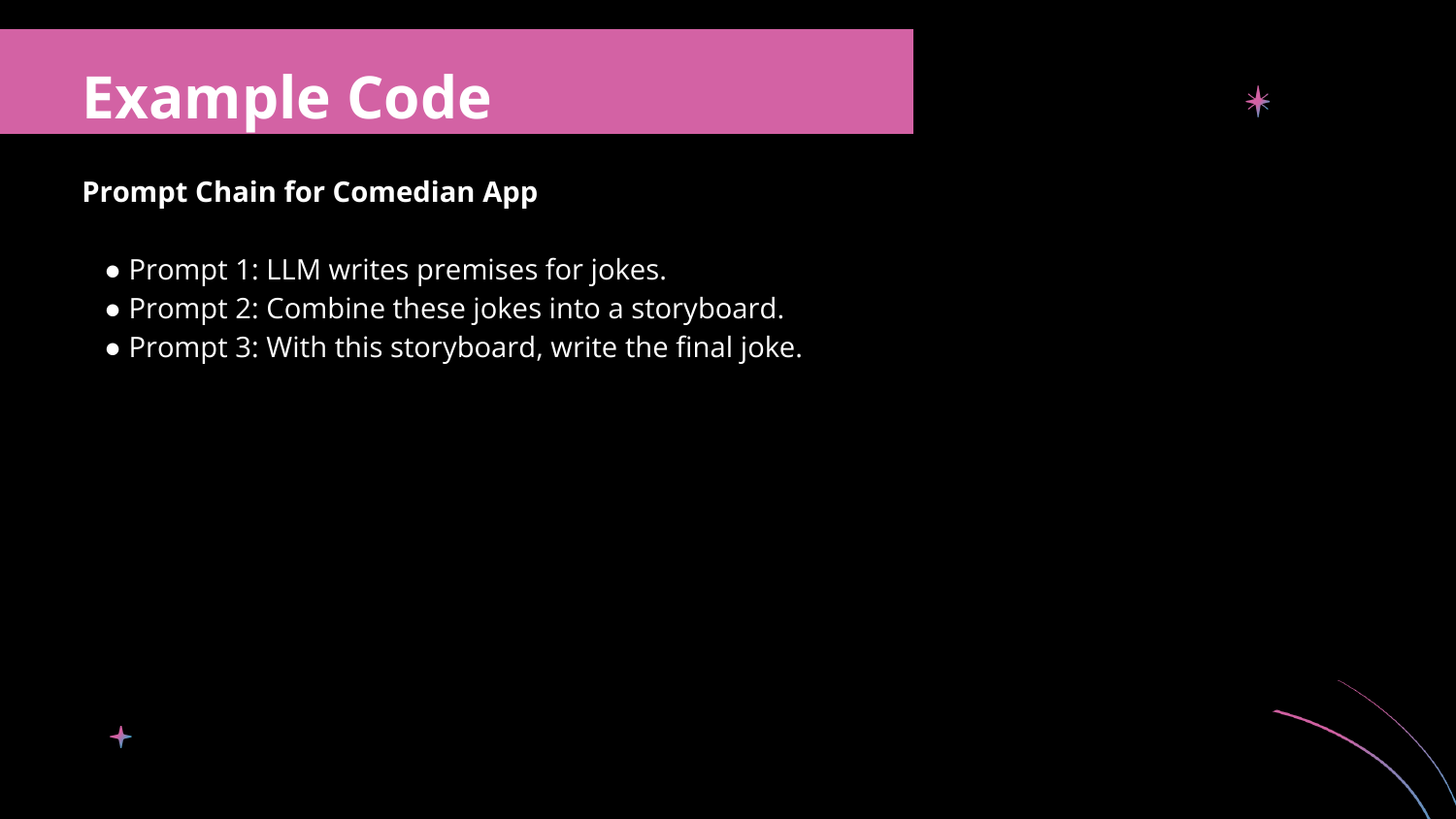

Example Code

Prompt Chain for Comedian App

Prompt 1: LLM writes premises for jokes.
Prompt 2: Combine these jokes into a storyboard.
Prompt 3: With this storyboard, write the final joke.